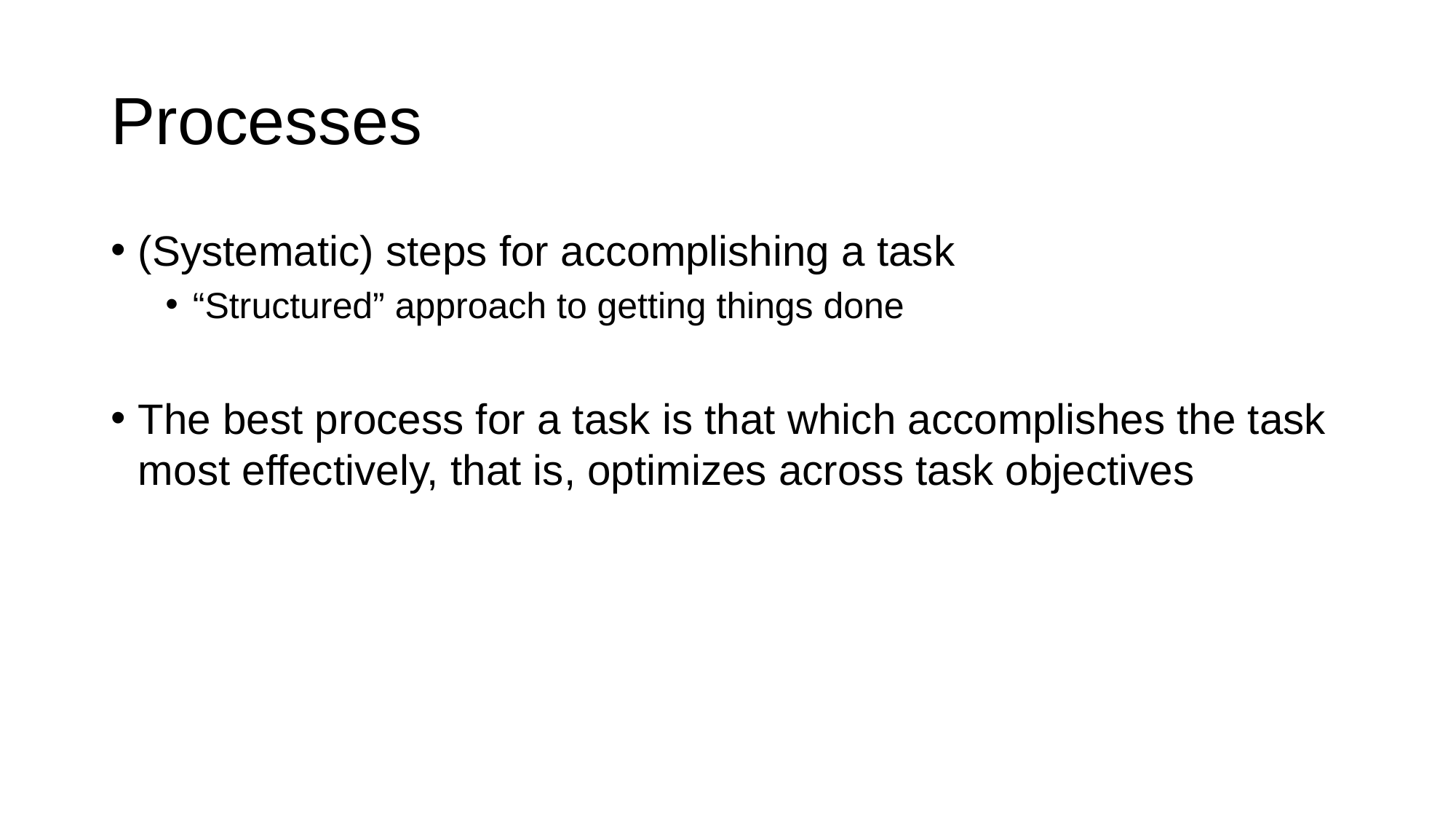

# Processes
(Systematic) steps for accomplishing a task
“Structured” approach to getting things done

The best process for a task is that which accomplishes the task most effectively, that is, optimizes across task objectives